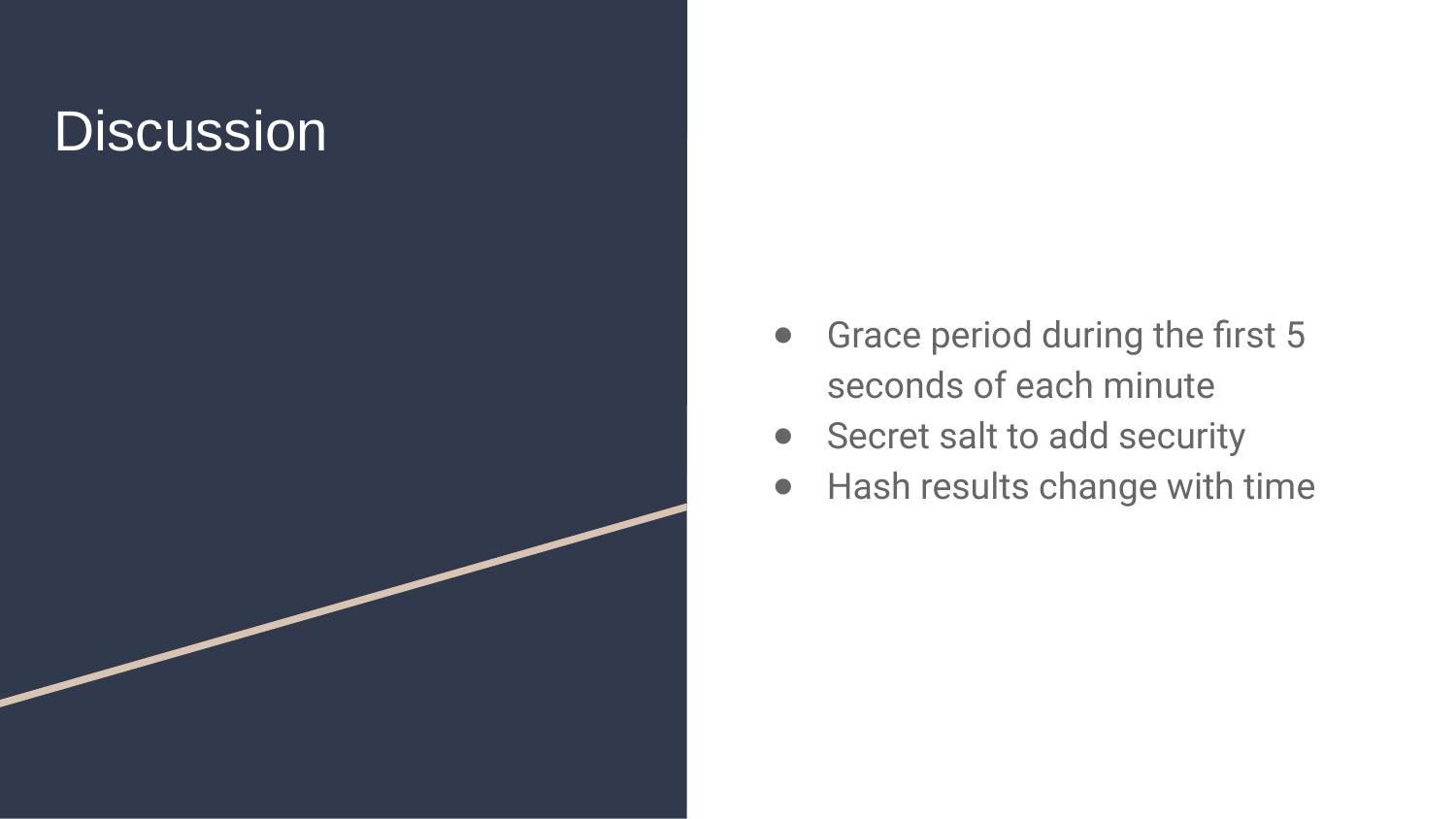

# Discussion
Grace period during the first 5 seconds of each minute
Secret salt to add security
Hash results change with time